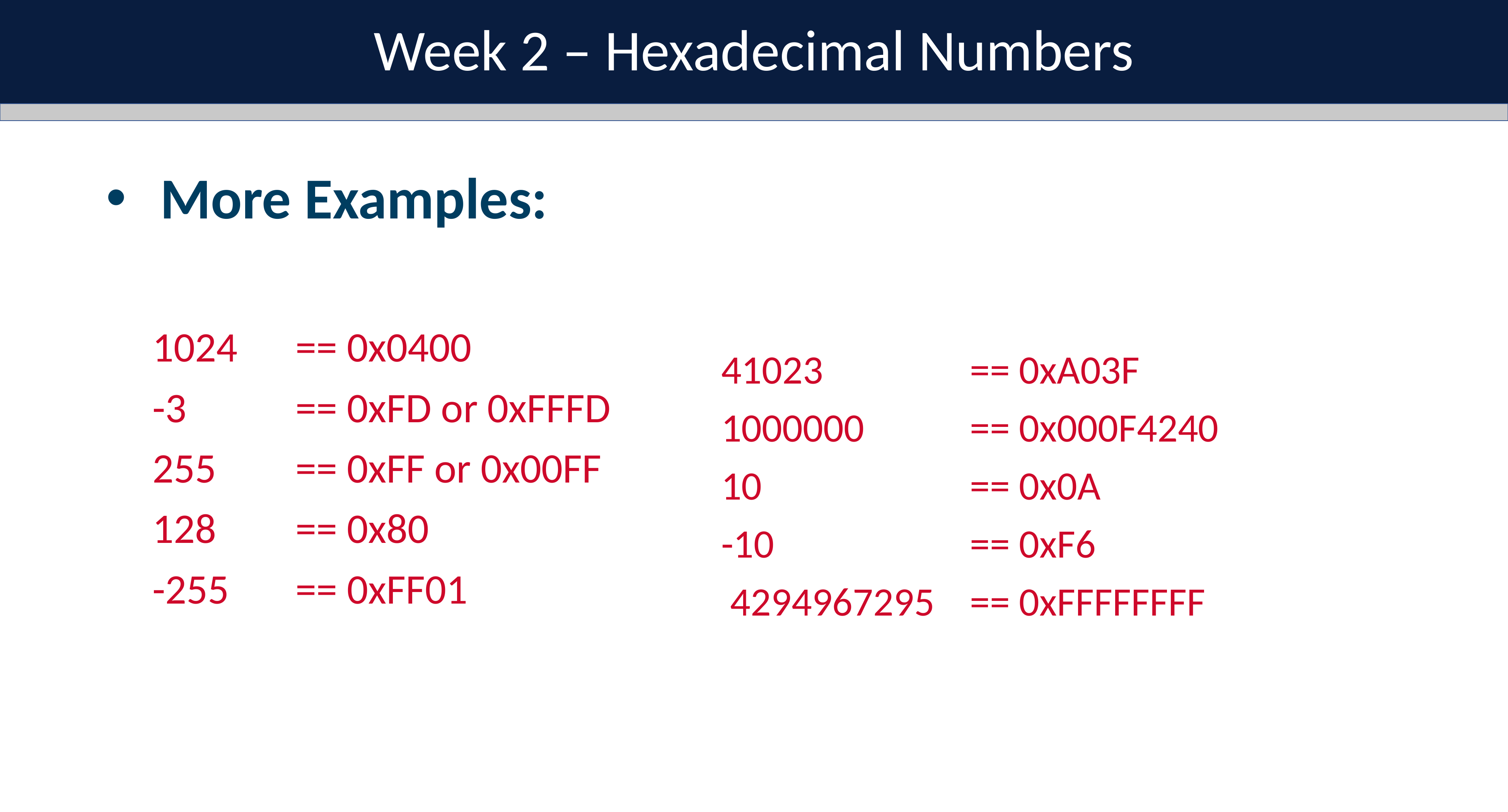

Week 2 – Hexadecimal Numbers

More Examples:

41023            	== 0xA03F
1000000        	== 0x000F4240
10                  		== 0x0A
-10                 	== 0xF6
 4294967295 	== 0xFFFFFFFF

1024 	== 0x0400
-3      	== 0xFD or 0xFFFD
255   	== 0xFF or 0x00FF
128   	== 0x80
-255  	== 0xFF01